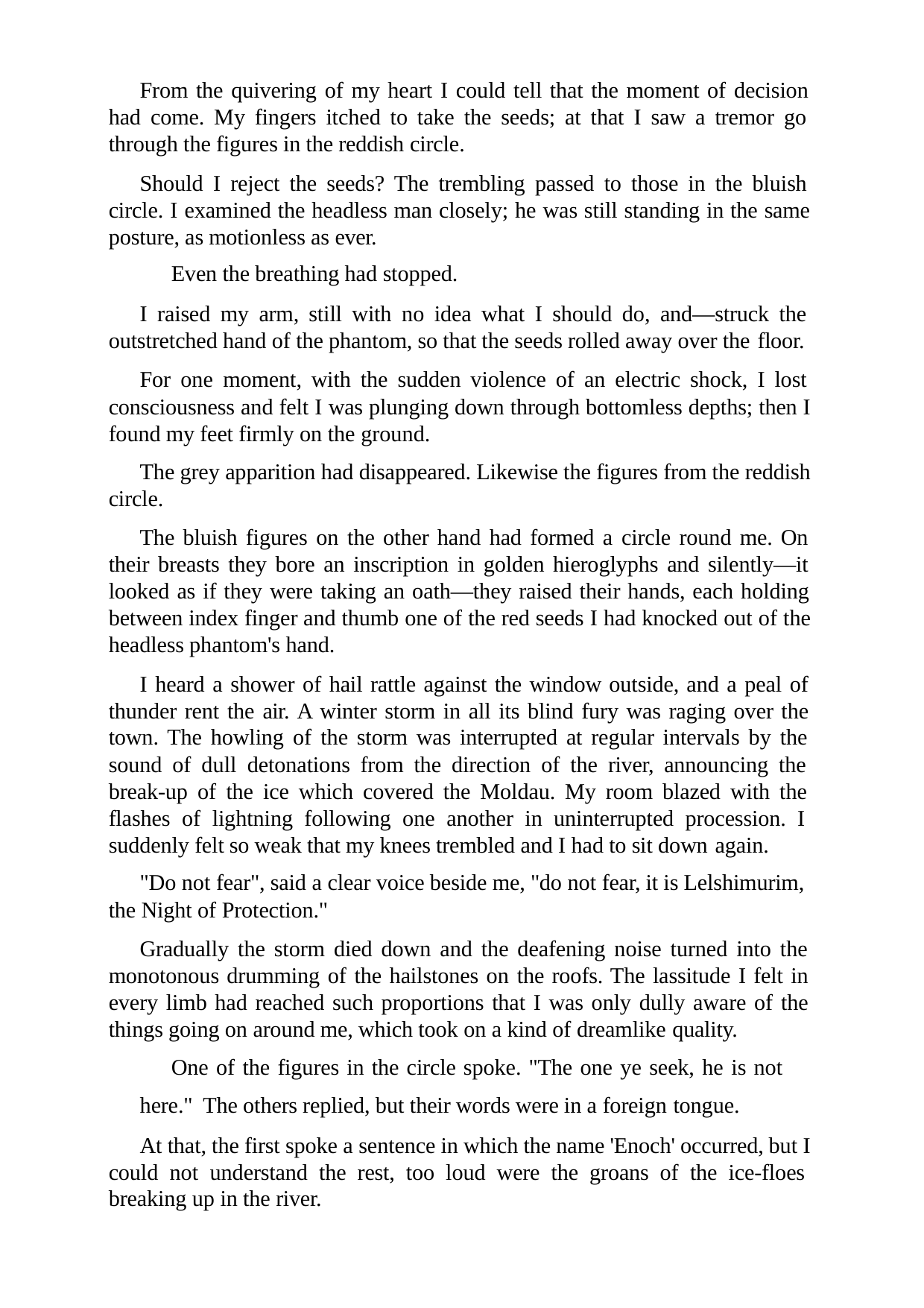

From the quivering of my heart I could tell that the moment of decision  had come. My fingers itched to take the seeds; at that I saw a tremor go  through the figures in the reddish circle.
Should I reject the seeds? The trembling passed to those in the bluish  circle. I examined the headless man closely; he was still standing in the same  posture, as motionless as ever.
Even the breathing had stopped.
I raised my arm, still with no idea what I should do, and—struck the  outstretched hand of the phantom, so that the seeds rolled away over the floor.
For one moment, with the sudden violence of an electric shock, I lost  consciousness and felt I was plunging down through bottomless depths; then I  found my feet firmly on the ground.
The grey apparition had disappeared. Likewise the figures from the reddish  circle.
The bluish figures on the other hand had formed a circle round me. On  their breasts they bore an inscription in golden hieroglyphs and silently—it  looked as if they were taking an oath—they raised their hands, each holding  between index finger and thumb one of the red seeds I had knocked out of the  headless phantom's hand.
I heard a shower of hail rattle against the window outside, and a peal of  thunder rent the air. A winter storm in all its blind fury was raging over the  town. The howling of the storm was interrupted at regular intervals by the  sound of dull detonations from the direction of the river, announcing the  break-up of the ice which covered the Moldau. My room blazed with the  flashes of lightning following one another in uninterrupted procession. I  suddenly felt so weak that my knees trembled and I had to sit down again.
"Do not fear", said a clear voice beside me, "do not fear, it is Lelshimurim,  the Night of Protection."
Gradually the storm died down and the deafening noise turned into the  monotonous drumming of the hailstones on the roofs. The lassitude I felt in  every limb had reached such proportions that I was only dully aware of the  things going on around me, which took on a kind of dreamlike quality.
One of the figures in the circle spoke. "The one ye seek, he is not here."  The others replied, but their words were in a foreign tongue.
At that, the first spoke a sentence in which the name 'Enoch' occurred, but I  could not understand the rest, too loud were the groans of the ice-floes  breaking up in the river.